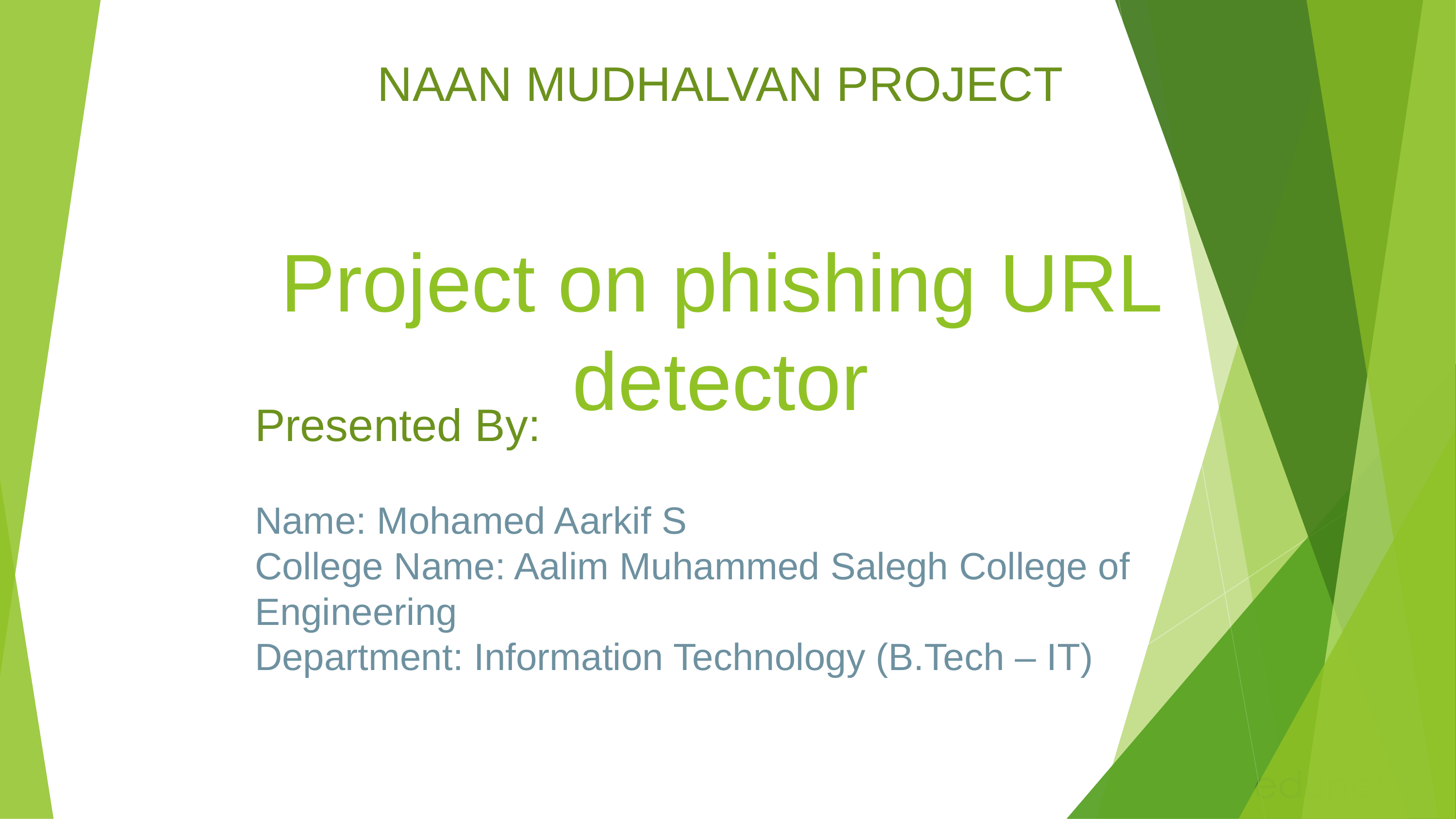

NAAN MUDHALVAN PROJECT
Project on phishing URL detector

Presented By:

Name: Mohamed Aarkif S
College Name: Aalim Muhammed Salegh College of Engineering
Department: Information Technology (B.Tech – IT)